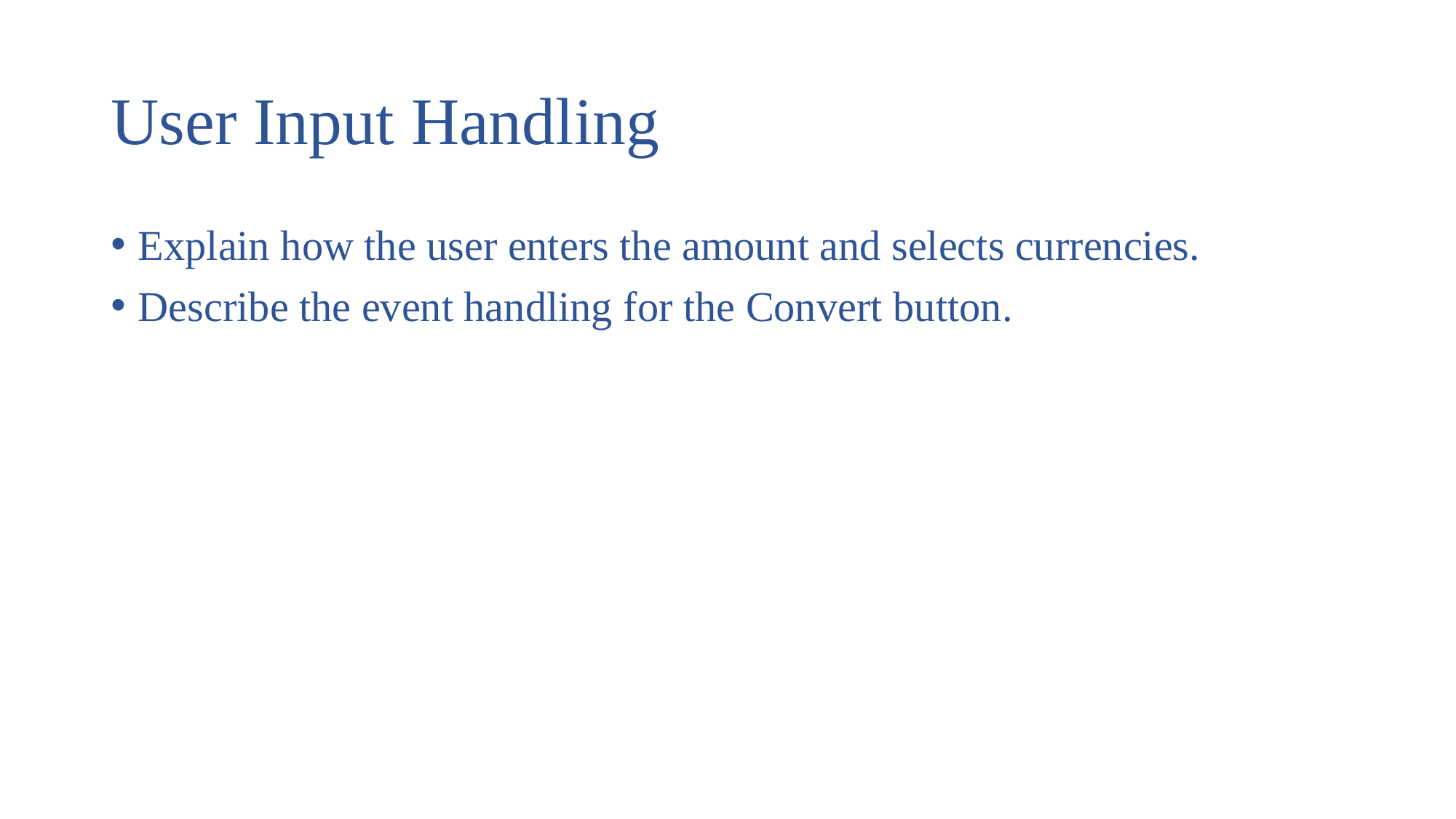

# User Input Handling
Explain how the user enters the amount and selects currencies.
Describe the event handling for the Convert button.